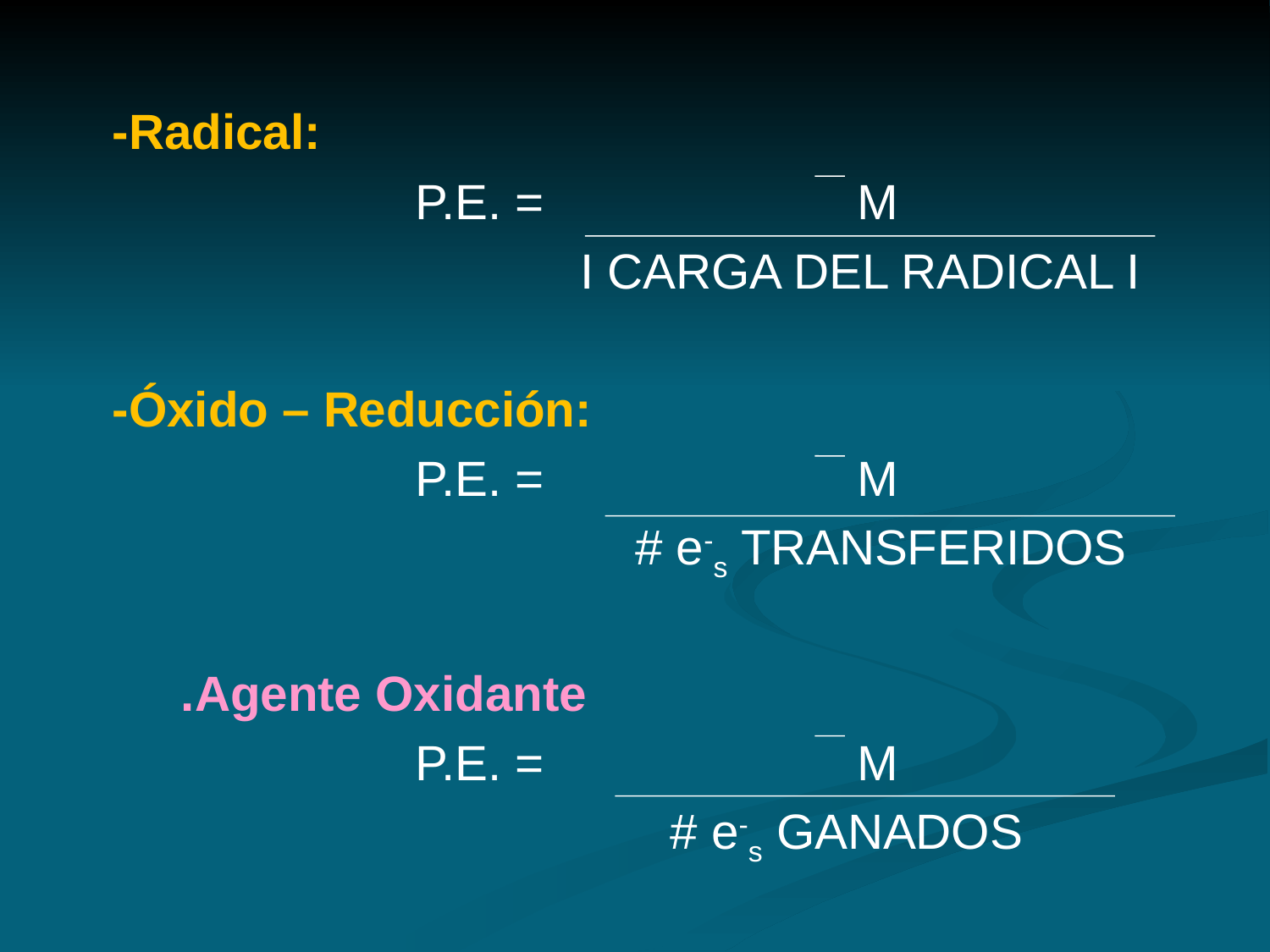

-Radical:
	                      P.E. = 		        M
	                                  I CARGA DEL RADICAL I

	-Óxido – Reducción:
	                      P.E. = 		        M
	                                      # e-s TRANSFERIDOS

	     .Agente Oxidante
	                      P.E. = 		        M
                                            # e-s GANADOS